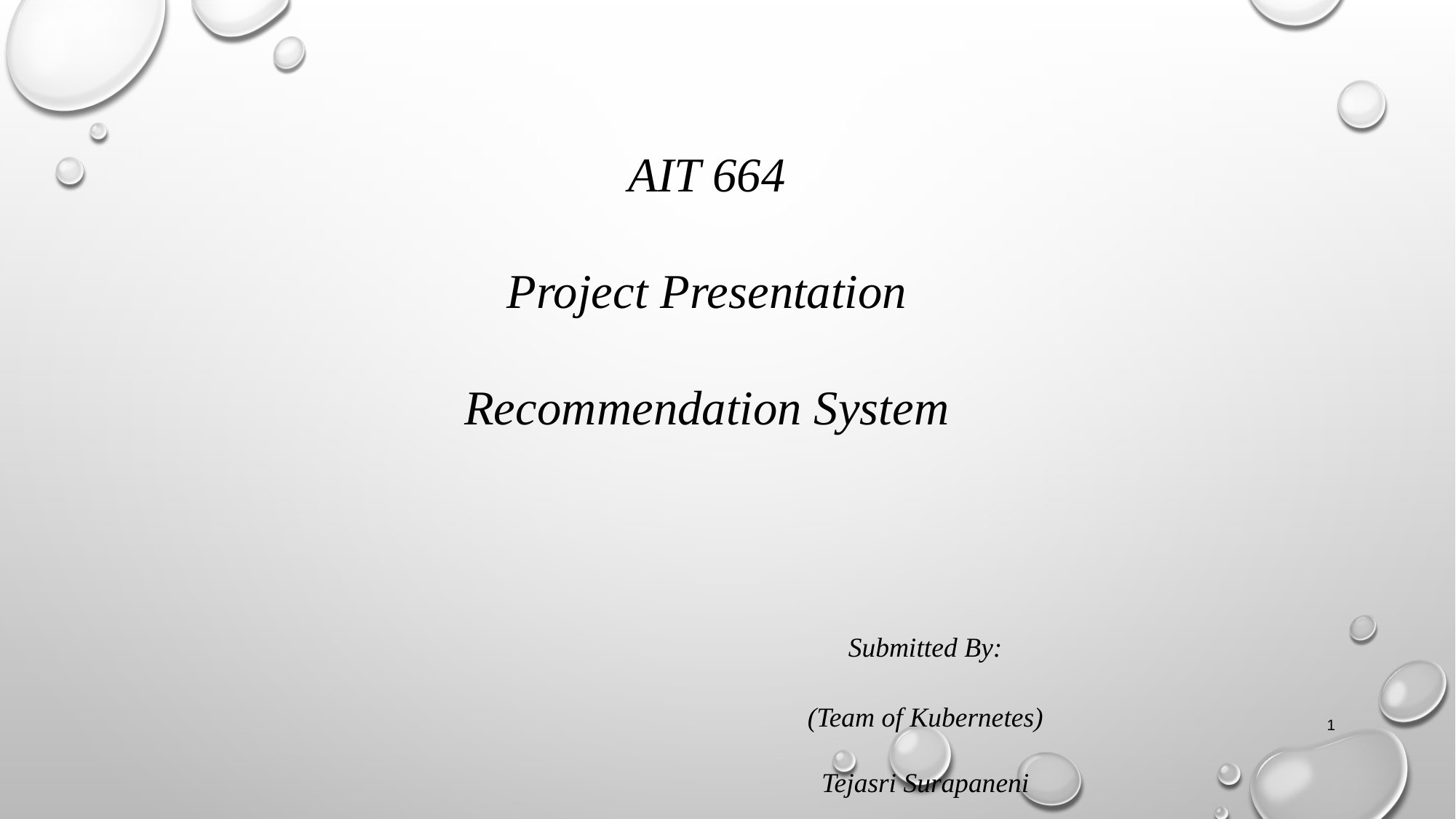

AIT 664

Project Presentation

Recommendation System

														Submitted By:
														(Team of Kubernetes)
														Tejasri Surapaneni
												               Vamshidhar Reddy Gunnala
													Sujan Chava
1